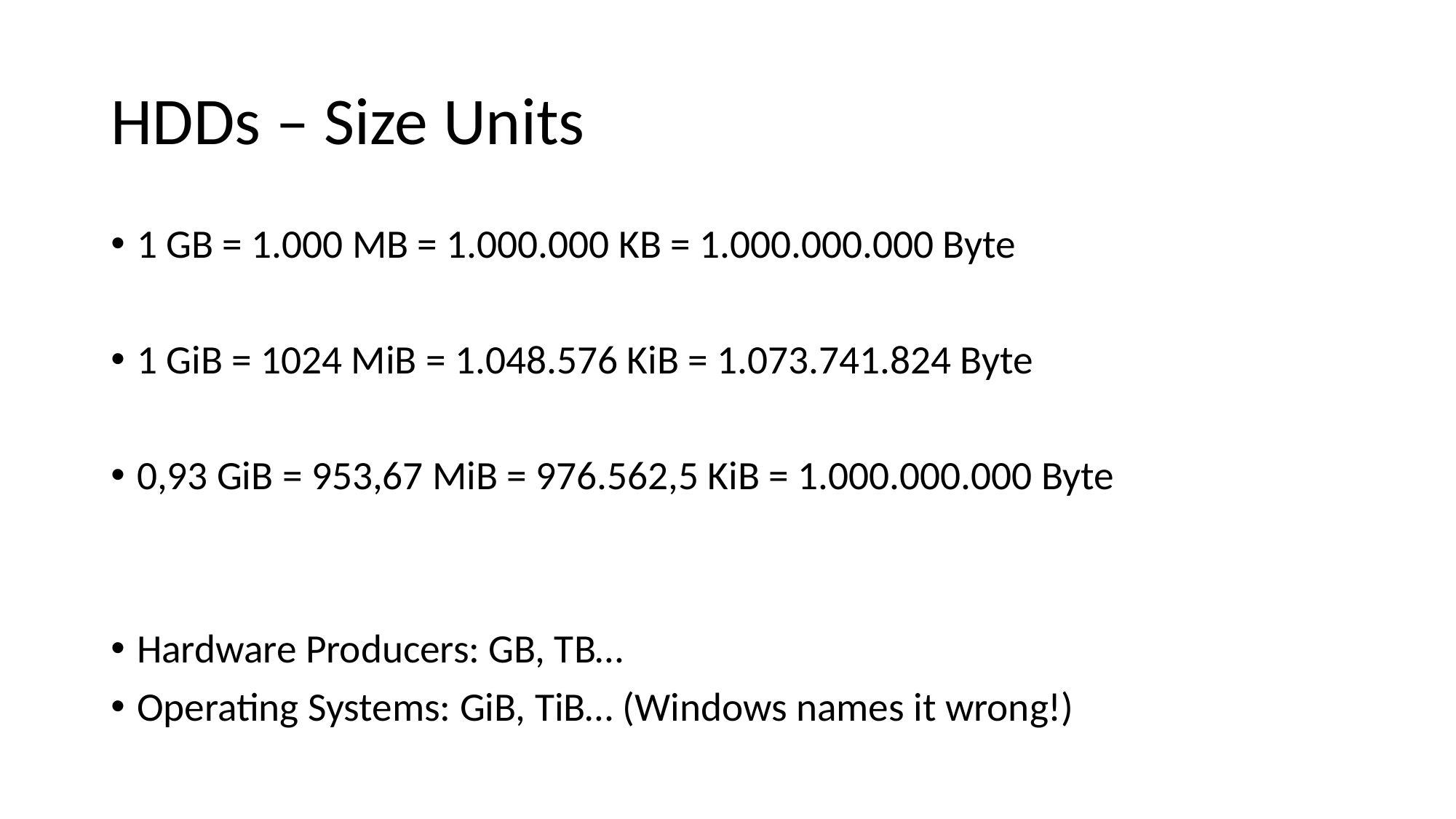

# HDDs – Size Units
1 GB = 1.000 MB = 1.000.000 KB = 1.000.000.000 Byte

1 GiB = 1024 MiB = 1.048.576 KiB = 1.073.741.824 Byte

0,93 GiB = 953,67 MiB = 976.562,5 KiB = 1.000.000.000 Byte

Hardware Producers: GB, TB…
Operating Systems: GiB, TiB… (Windows names it wrong!)